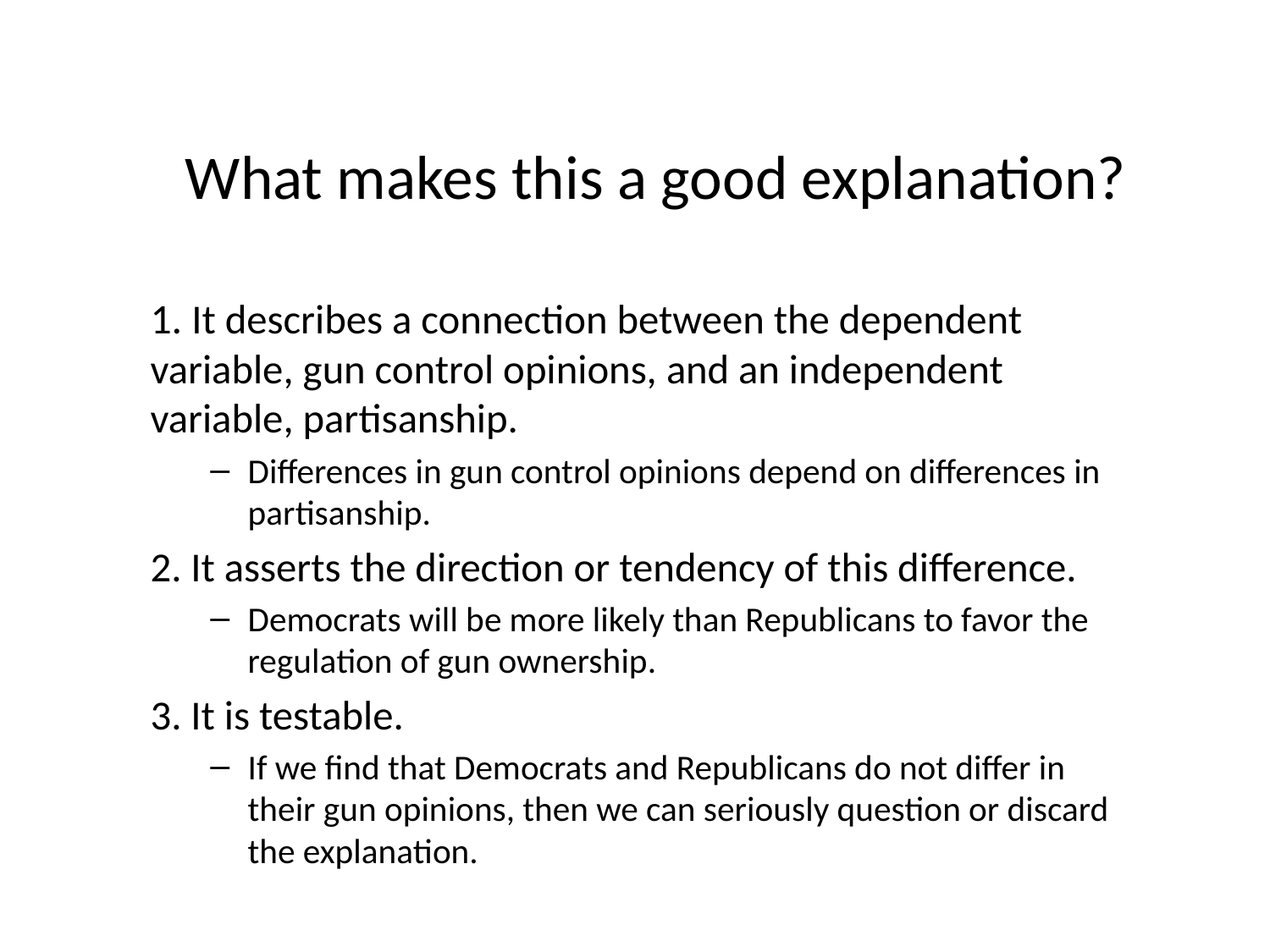

# What makes this a good explanation?
1. It describes a connection between the dependent variable, gun control opinions, and an independent variable, partisanship.
Differences in gun control opinions depend on differences in partisanship.
2. It asserts the direction or tendency of this difference.
Democrats will be more likely than Republicans to favor the regulation of gun ownership.
3. It is testable.
If we find that Democrats and Republicans do not differ in their gun opinions, then we can seriously question or discard the explanation.